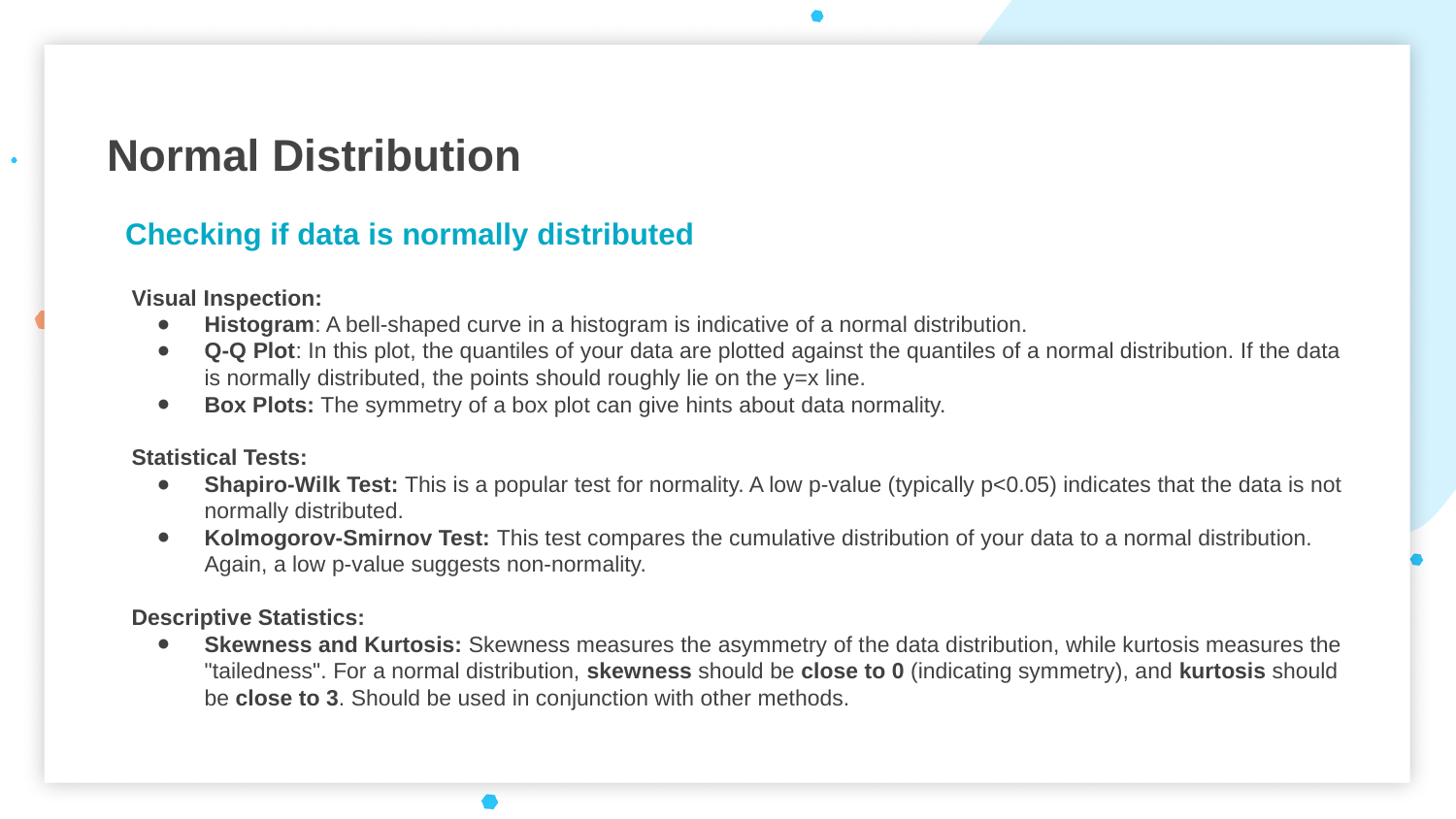

Normal Distribution

Checking if data is normally distributed
Visual Inspection:
Histogram: A bell-shaped curve in a histogram is indicative of a normal distribution.
Q-Q Plot: In this plot, the quantiles of your data are plotted against the quantiles of a normal distribution. If the data is normally distributed, the points should roughly lie on the y=x line.
Box Plots: The symmetry of a box plot can give hints about data normality.

Statistical Tests:
Shapiro-Wilk Test: This is a popular test for normality. A low p-value (typically p<0.05) indicates that the data is not normally distributed.
Kolmogorov-Smirnov Test: This test compares the cumulative distribution of your data to a normal distribution. Again, a low p-value suggests non-normality.

Descriptive Statistics:
Skewness and Kurtosis: Skewness measures the asymmetry of the data distribution, while kurtosis measures the "tailedness". For a normal distribution, skewness should be close to 0 (indicating symmetry), and kurtosis should be close to 3. Should be used in conjunction with other methods.